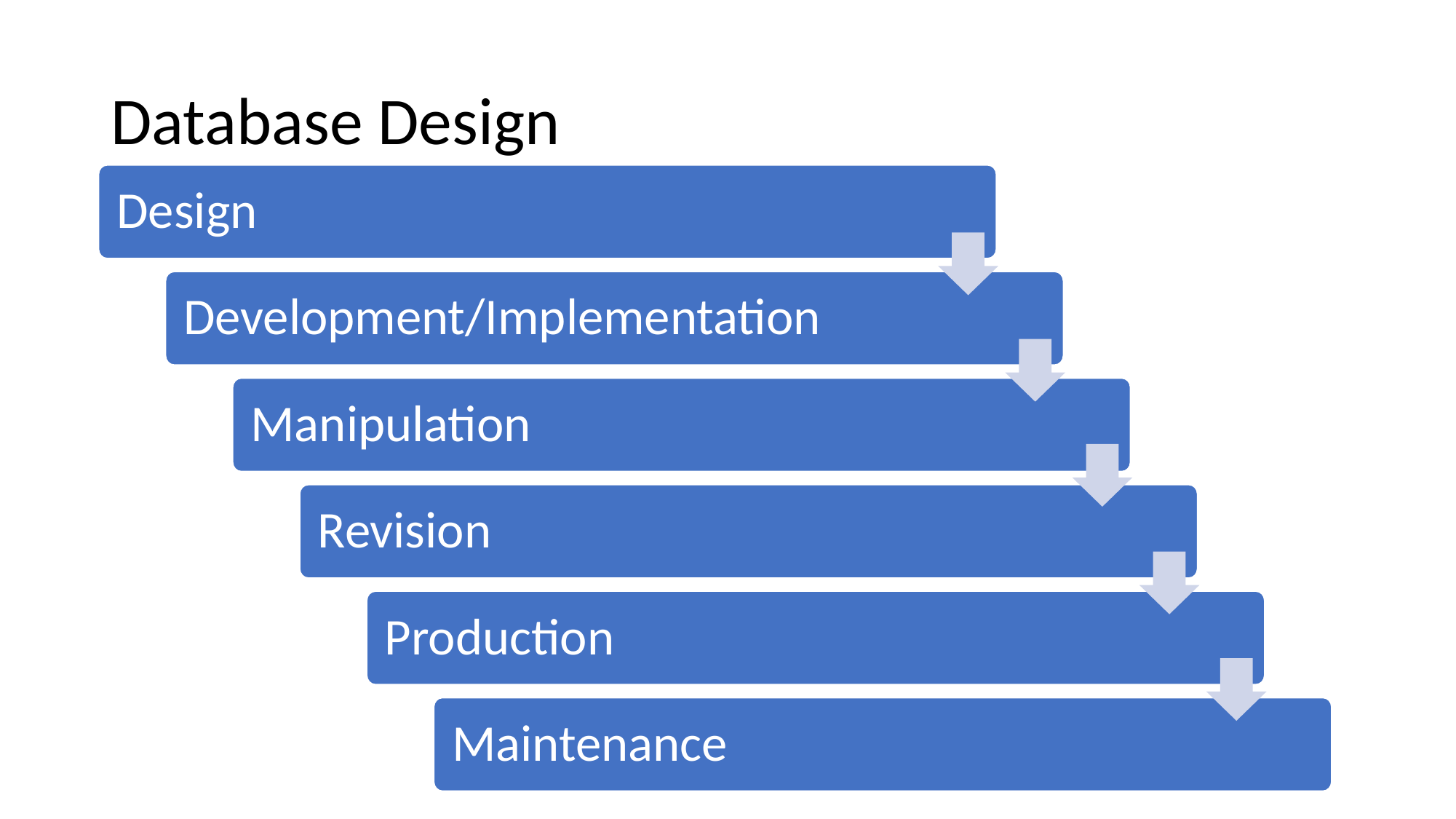

# Database Design
Design

Development/Implementation

Manipulation

Revision

Production

Maintenance